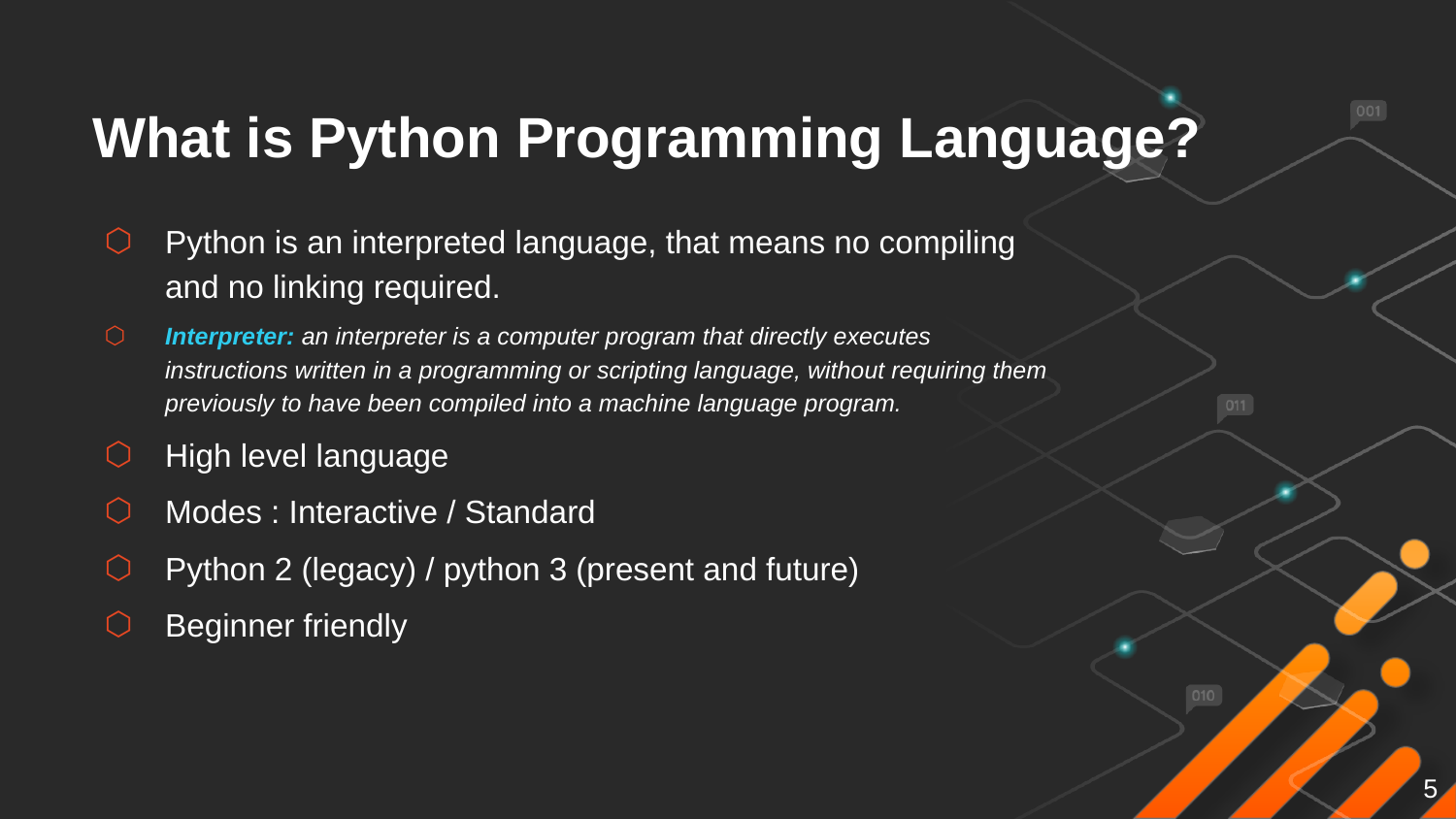

# What is Python Programming Language?
Python is an interpreted language, that means no compiling and no linking required.
Interpreter: an interpreter is a computer program that directly executes instructions written in a programming or scripting language, without requiring them previously to have been compiled into a machine language program.
High level language
Modes : Interactive / Standard
Python 2 (legacy) / python 3 (present and future)
Beginner friendly
5